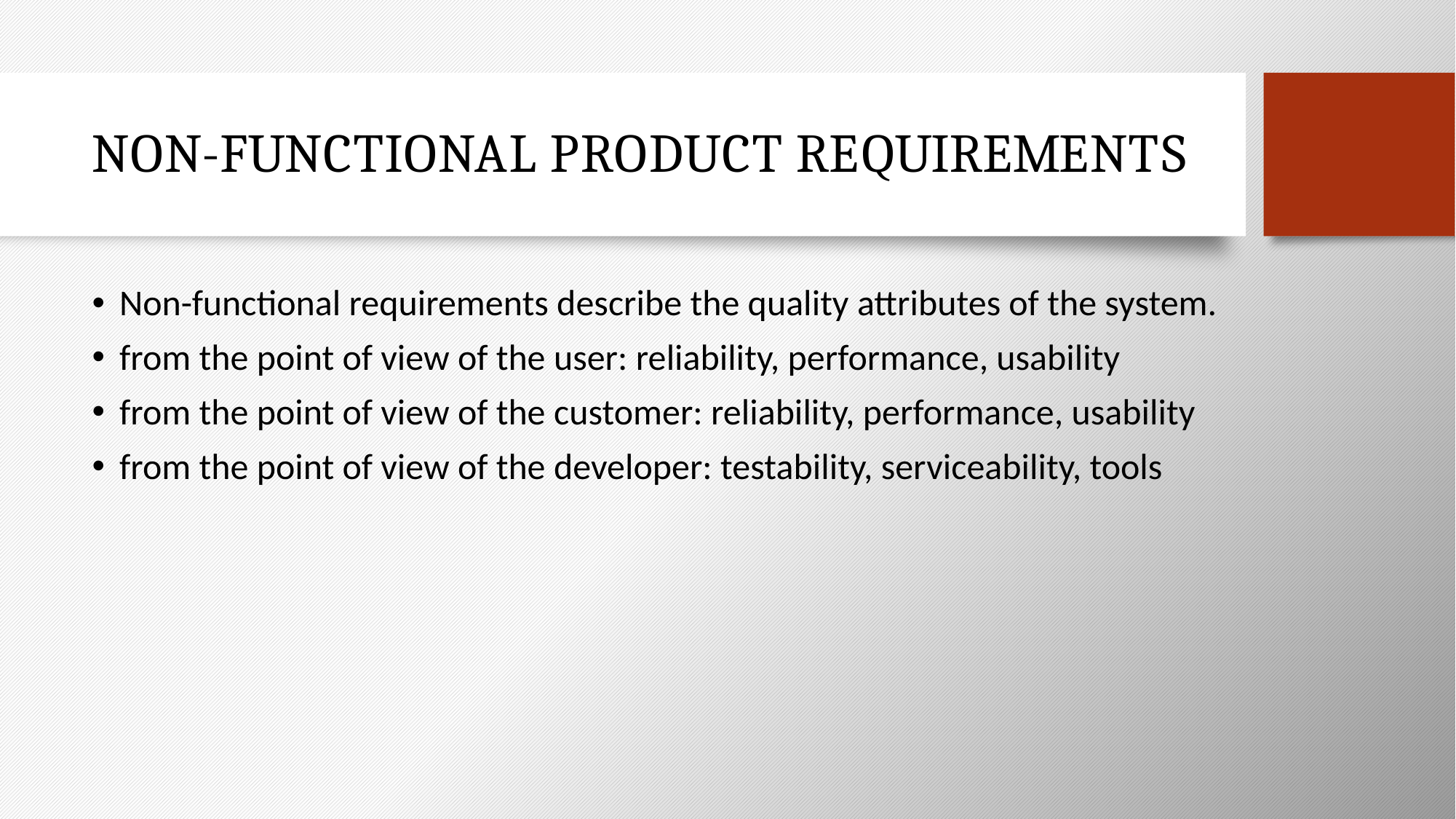

# NON-FUNCTIONAL PRODUCT REQUIREMENTS
Non-functional requirements describe the quality attributes of the system.
from the point of view of the user: reliability, performance, usability
from the point of view of the customer: reliability, performance, usability
from the point of view of the developer: testability, serviceability, tools